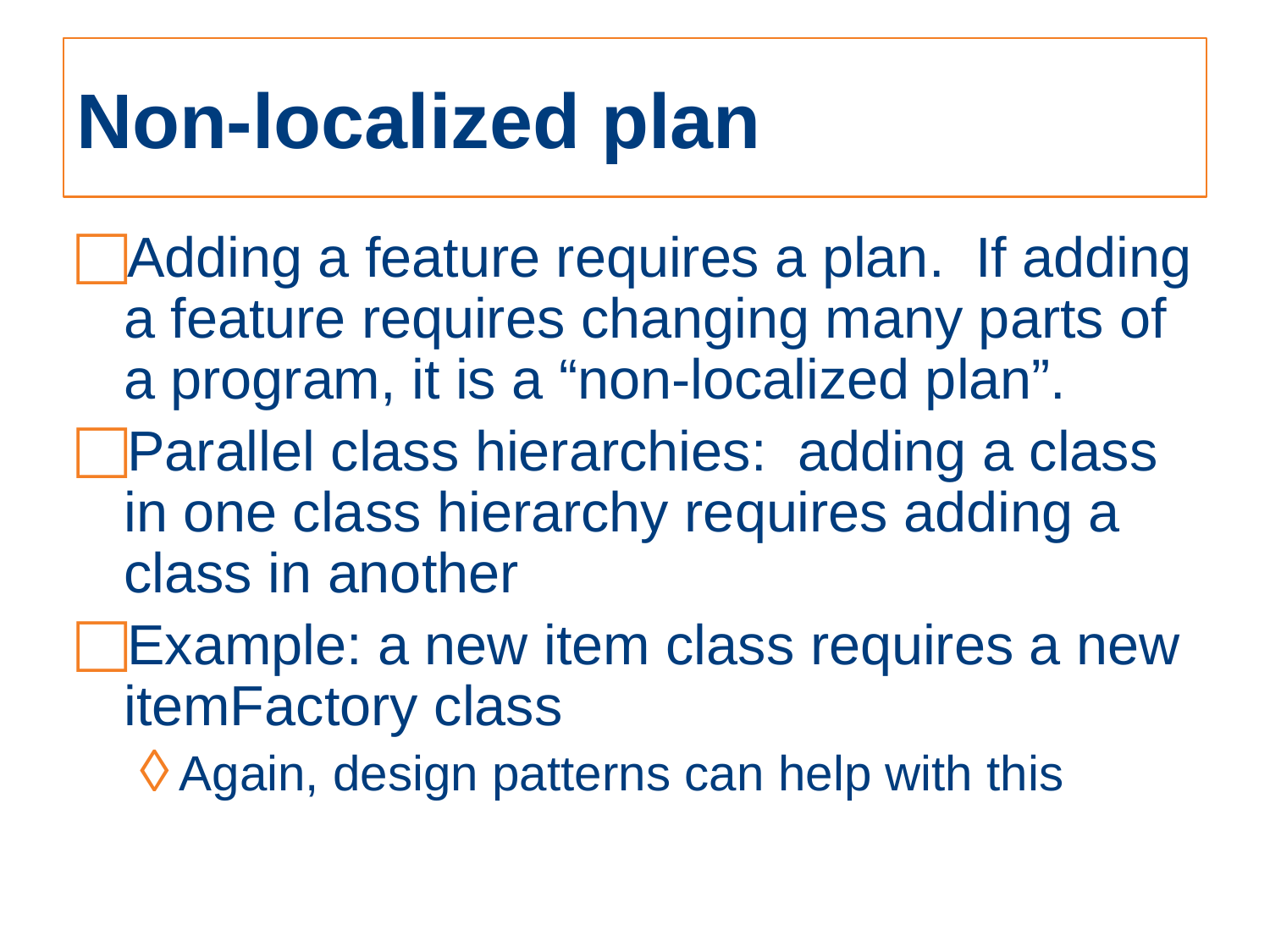

# Non-localized plan
Adding a feature requires a plan.  If adding a feature requires changing many parts of a program, it is a “non-localized plan”.
Parallel class hierarchies:  adding a class in one class hierarchy requires adding a class in another
Example: a new item class requires a new itemFactory class
Again, design patterns can help with this